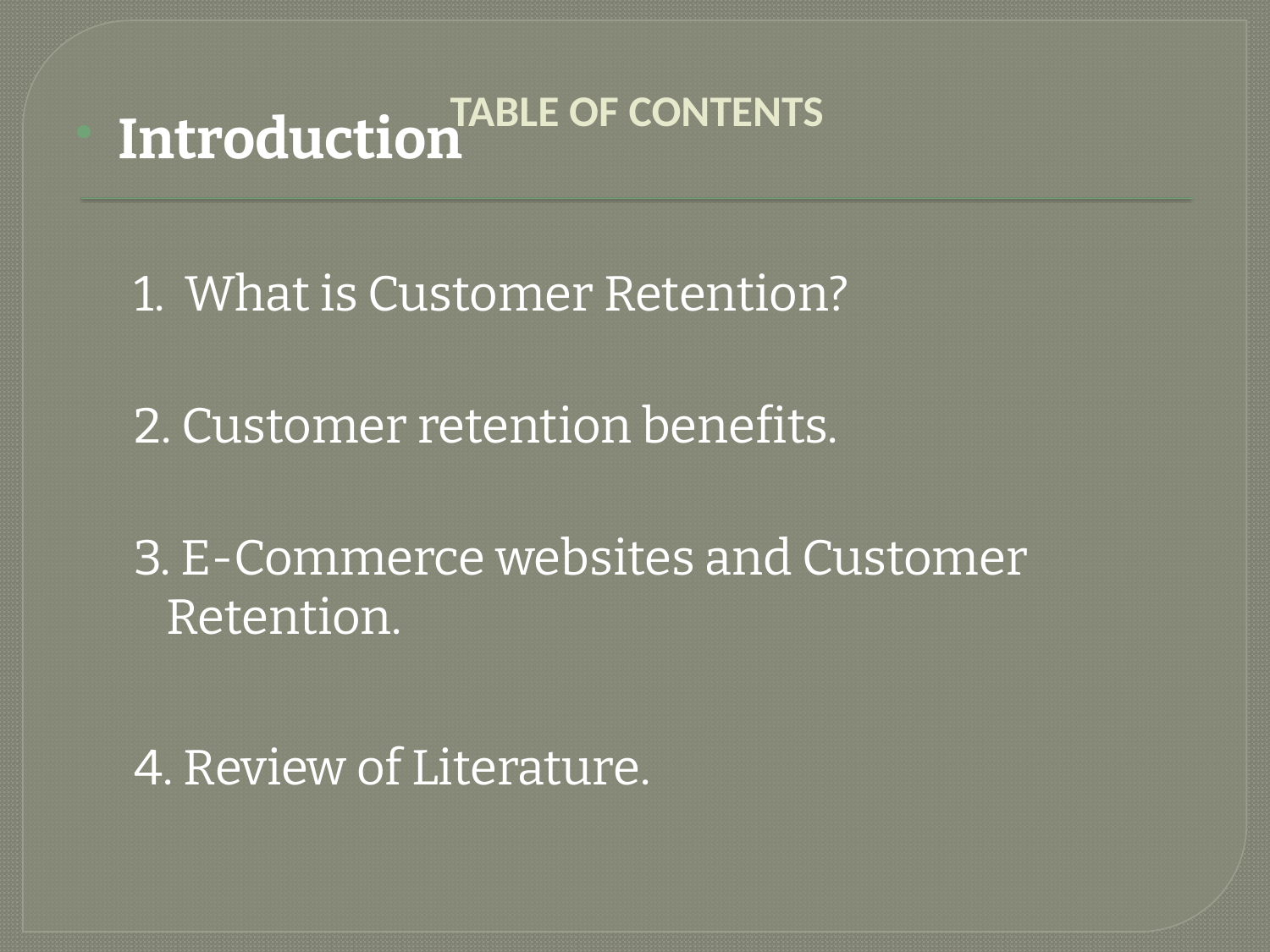

# TABLE OF CONTENTS
Introduction

1.  What is Customer Retention?

2. Customer retention benefits.

3. E-Commerce websites and Customer Retention.

4. Review of Literature.